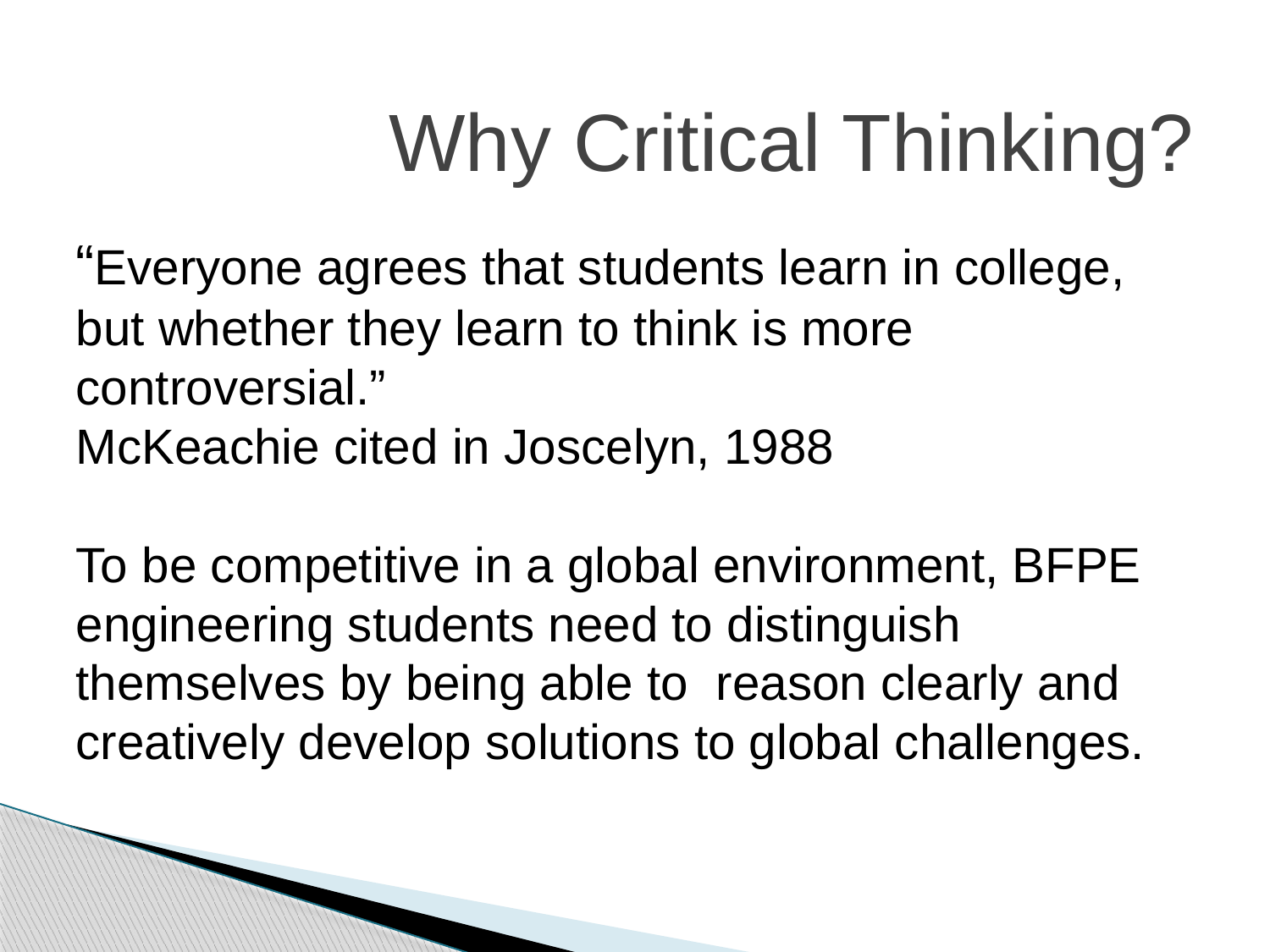

Why Critical Thinking?
“Everyone agrees that students learn in college, but whether they learn to think is more controversial.”
McKeachie cited in Joscelyn, 1988

To be competitive in a global environment, BFPE engineering students need to distinguish themselves by being able to  reason clearly and creatively develop solutions to global challenges.